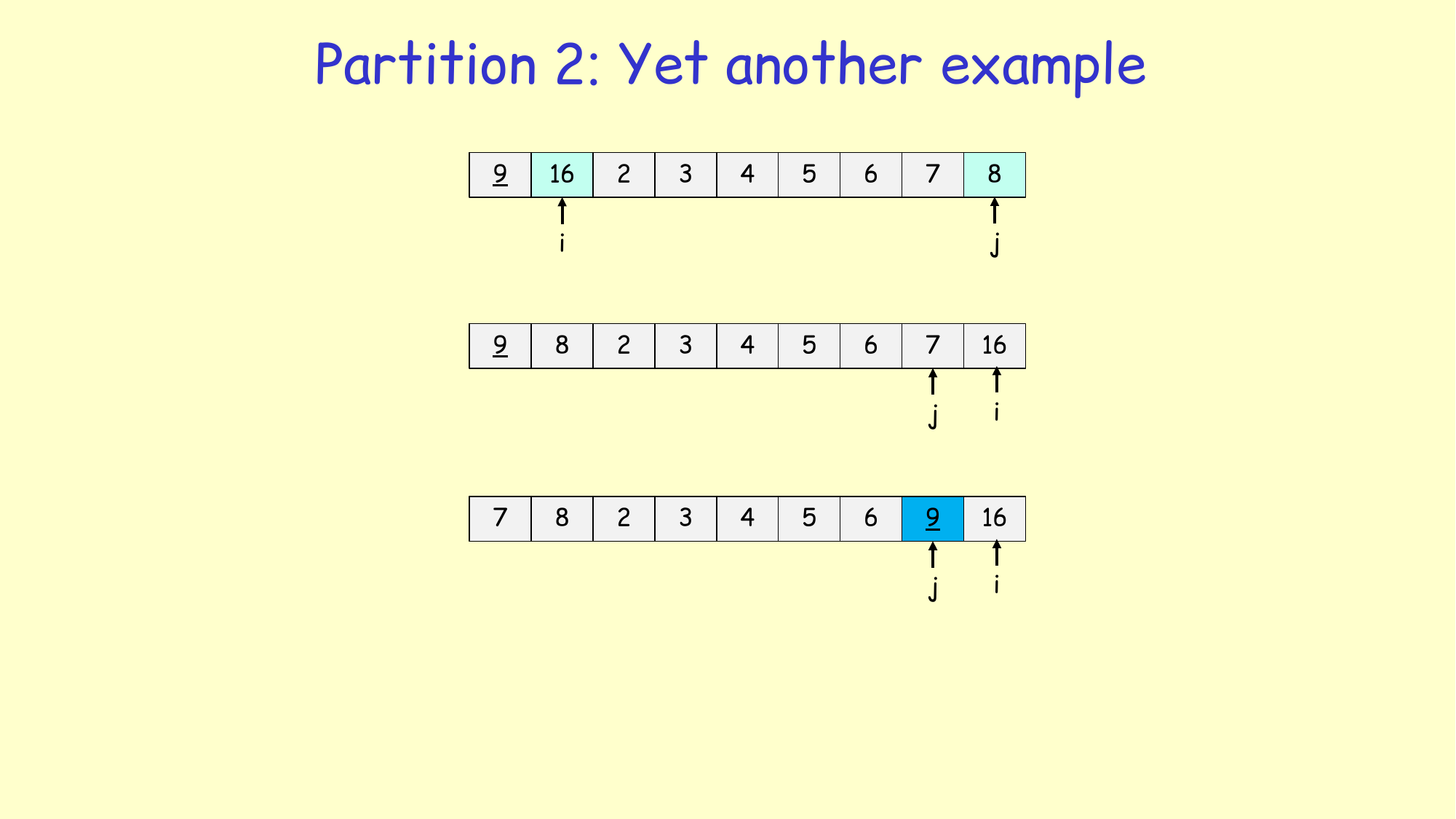

# Partition 2: Yet another example
8
16
3
5
7
9
2
4
6
j
i
16
8
3
5
7
9
2
4
6
i
j
16
8
3
5
9
7
2
4
6
i
j